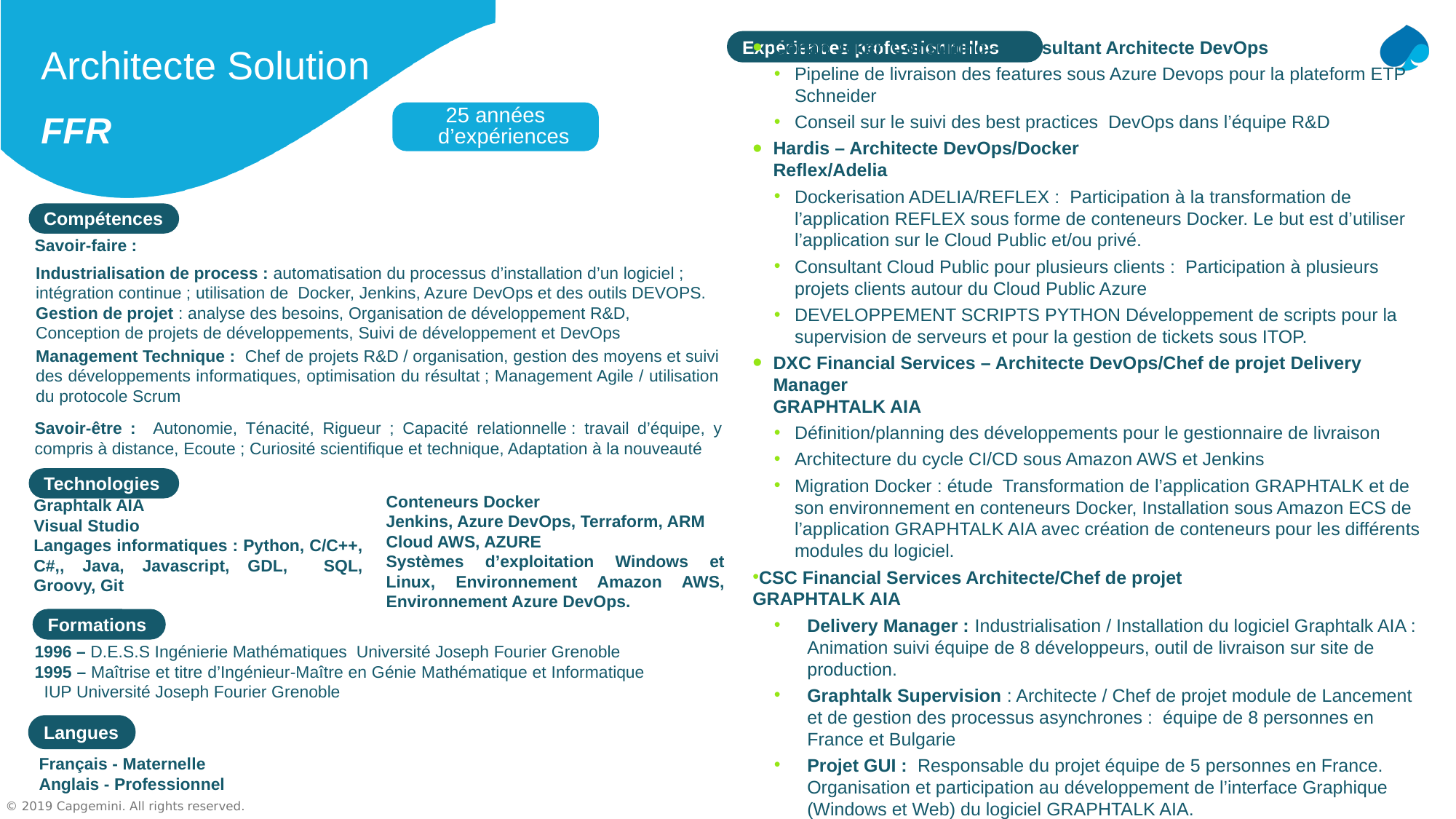

Expériences professionnelles
Architecte Solution

FFR
25 années d’expériences
Conan Jeken Consulting – Consultant Architecte DevOps
Pipeline de livraison des features sous Azure Devops pour la plateform ETP Schneider
Conseil sur le suivi des best practices  DevOps dans l’équipe R&D
Hardis – Architecte DevOps/Docker
Reflex/Adelia
Dockerisation ADELIA/REFLEX :  Participation à la transformation de l’application REFLEX sous forme de conteneurs Docker. Le but est d’utiliser l’application sur le Cloud Public et/ou privé.
Consultant Cloud Public pour plusieurs clients :  Participation à plusieurs projets clients autour du Cloud Public Azure
DEVELOPPEMENT SCRIPTS PYTHON Développement de scripts pour la supervision de serveurs et pour la gestion de tickets sous ITOP.
DXC Financial Services – Architecte DevOps/Chef de projet Delivery Manager
GRAPHTALK AIA
Définition/planning des développements pour le gestionnaire de livraison
Architecture du cycle CI/CD sous Amazon AWS et Jenkins
Migration Docker : étude  Transformation de l’application GRAPHTALK et de son environnement en conteneurs Docker, Installation sous Amazon ECS de l’application GRAPHTALK AIA avec création de conteneurs pour les différents modules du logiciel.
CSC Financial Services Architecte/Chef de projet
GRAPHTALK AIA
Delivery Manager : Industrialisation / Installation du logiciel Graphtalk AIA : Animation suivi équipe de 8 développeurs, outil de livraison sur site de production.
Graphtalk Supervision : Architecte / Chef de projet module de Lancement et de gestion des processus asynchrones :  équipe de 8 personnes en France et Bulgarie
Projet GUI :  Responsable du projet équipe de 5 personnes en France. Organisation et participation au développement de l’interface Graphique (Windows et Web) du logiciel GRAPHTALK AIA.

Compétences
Savoir-faire :

Savoir-être :  Autonomie, Ténacité, Rigueur ; Capacité relationnelle : travail d’équipe, y compris à distance, Ecoute ; Curiosité scientifique et technique, Adaptation à la nouveauté
Industrialisation de process : automatisation du processus d’installation d’un logiciel ; intégration continue ; utilisation de  Docker, Jenkins, Azure DevOps et des outils DEVOPS.
Gestion de projet : analyse des besoins, Organisation de développement R&D, Conception de projets de développements, Suivi de développement et DevOps
Management Technique :  Chef de projets R&D / organisation, gestion des moyens et suivi des développements informatiques, optimisation du résultat ; Management Agile / utilisation du protocole Scrum
Technologies
Conteneurs Docker
Jenkins, Azure DevOps, Terraform, ARM
Cloud AWS, AZURE
Systèmes d’exploitation Windows et Linux, Environnement Amazon AWS, Environnement Azure DevOps.
Graphtalk AIA
Visual Studio
Langages informatiques : Python, C/C++, C#,, Java, Javascript, GDL,  SQL, Groovy, Git

Formations
1996 – D.E.S.S Ingénierie Mathématiques  Université Joseph Fourier Grenoble
1995 – Maîtrise et titre d’Ingénieur-Maître en Génie Mathématique et Informatique   IUP Université Joseph Fourier Grenoble
Langues
Français - Maternelle
Anglais - Professionnel